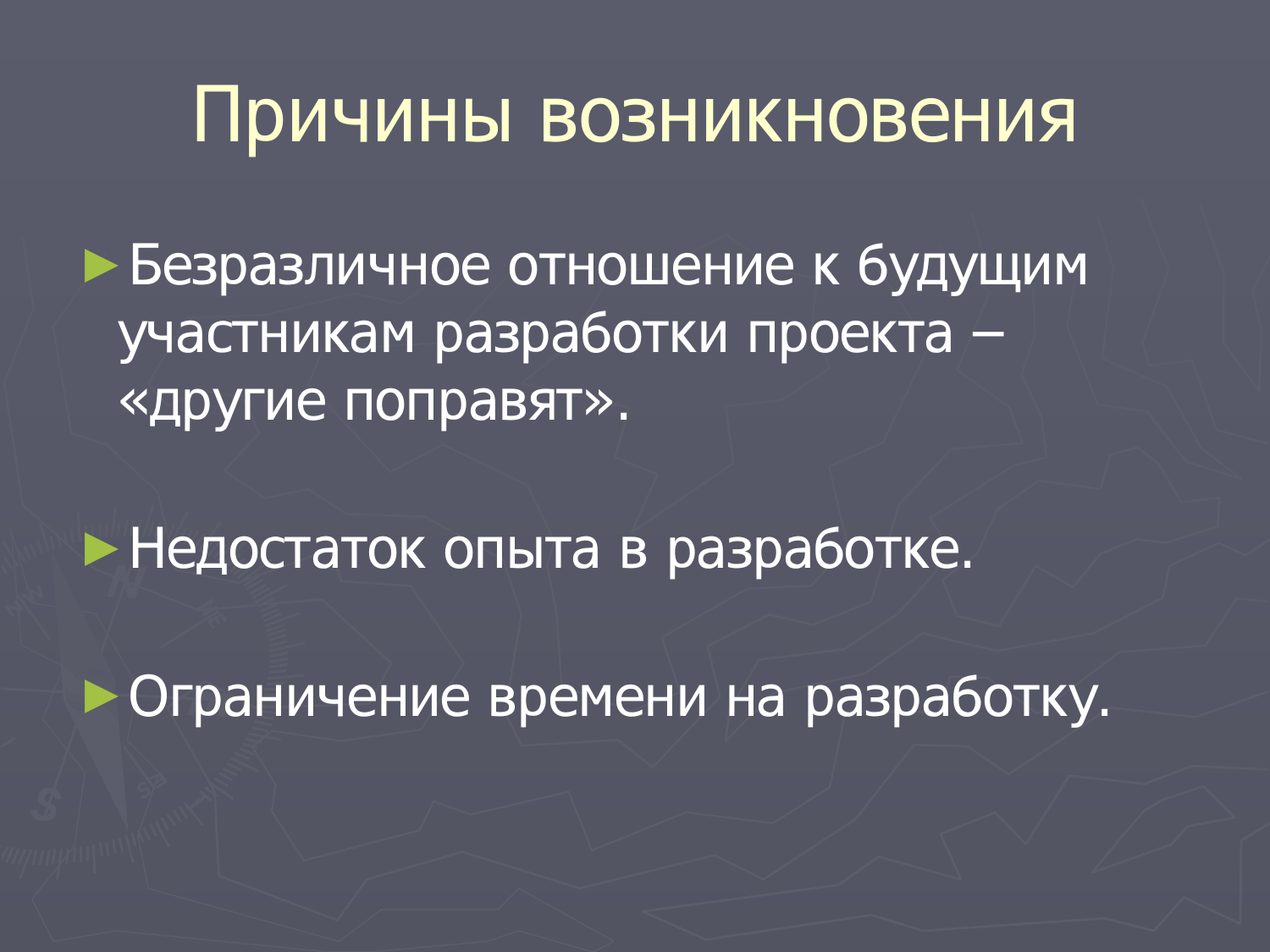

# Причины возникновения
Безразличное отношение к будущим участникам разработки проекта – «другие поправят».

Недостаток опыта в разработке.

Ограничение времени на разработку.